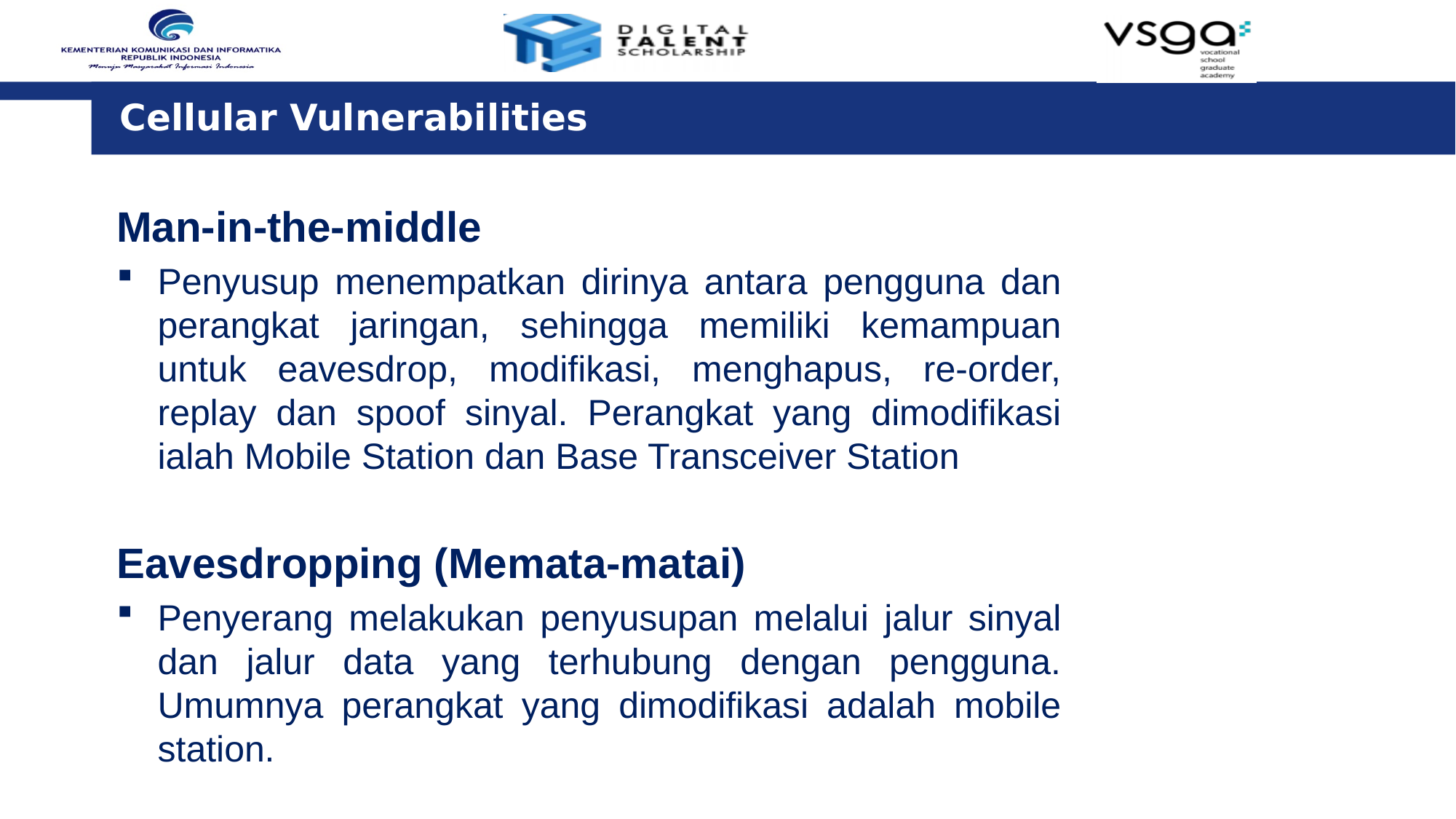

Cellular Vulnerabilities
Man-in-the-middle
Penyusup menempatkan dirinya antara pengguna dan perangkat jaringan, sehingga memiliki kemampuan untuk eavesdrop, modifikasi, menghapus, re-order, replay dan spoof sinyal. Perangkat yang dimodifikasi ialah Mobile Station dan Base Transceiver Station

Eavesdropping (Memata-matai)
Penyerang melakukan penyusupan melalui jalur sinyal dan jalur data yang terhubung dengan pengguna. Umumnya perangkat yang dimodifikasi adalah mobile station.